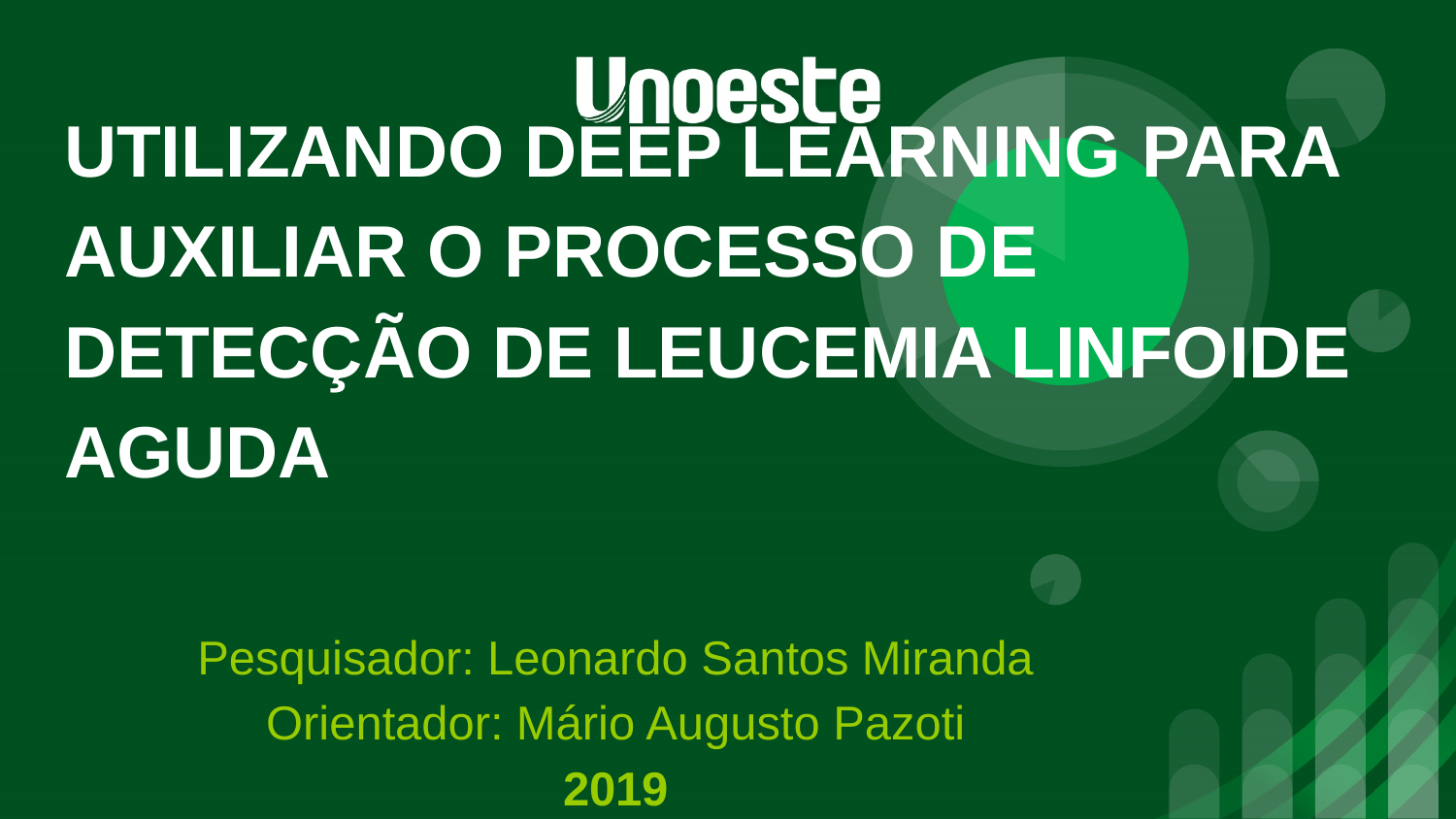

# utilizando deep learning para auxiliar o processo de  detecção de leucemia linfoide aguda
Pesquisador: Leonardo Santos Miranda​
Orientador: Mário Augusto Pazoti​
2019​